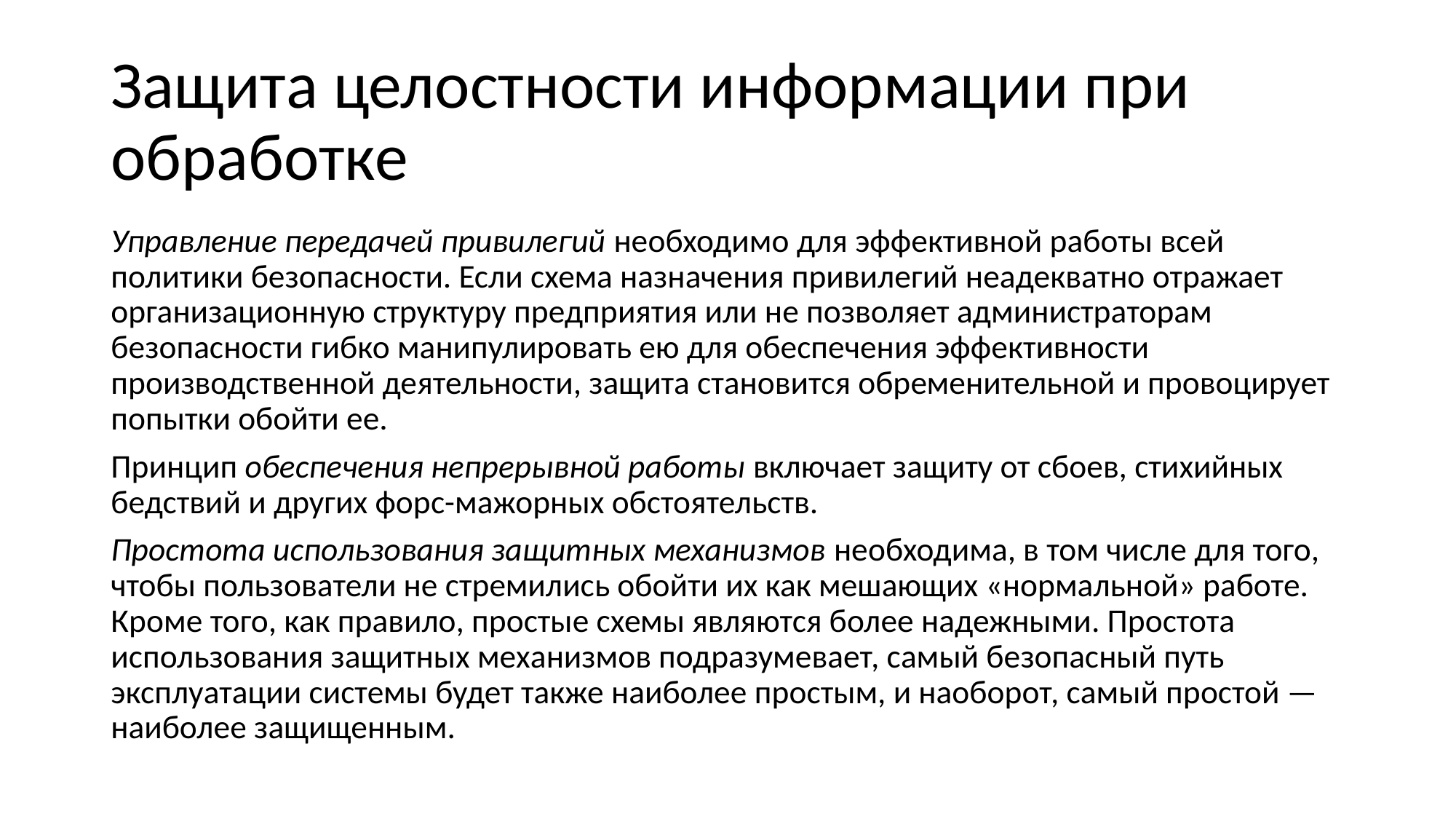

# Защита целостности информации при обработке
Управление передачей привилегий необходимо для эффективной работы всей политики безопасности. Если схема назначения привилегий неадекватно отражает организационную структуру предприятия или не позволяет администраторам безопасности гибко манипулировать ею для обеспечения эффективности производственной деятельности, защита становится обременительной и провоцирует попытки обойти ее.
Принцип обеспечения непрерывной работы включает защиту от сбоев, стихийных бедствий и других форс-мажорных обстоятельств.
Простота использования защитных механизмов необходима, в том числе для того, чтобы пользователи не стремились обойти их как мешающих «нормальной» работе. Кроме того, как правило, простые схемы являются более надежными. Простота использования защитных механизмов подразумевает, самый безопасный путь эксплуатации системы будет также наиболее простым, и наоборот, самый простой — наиболее защищенным.